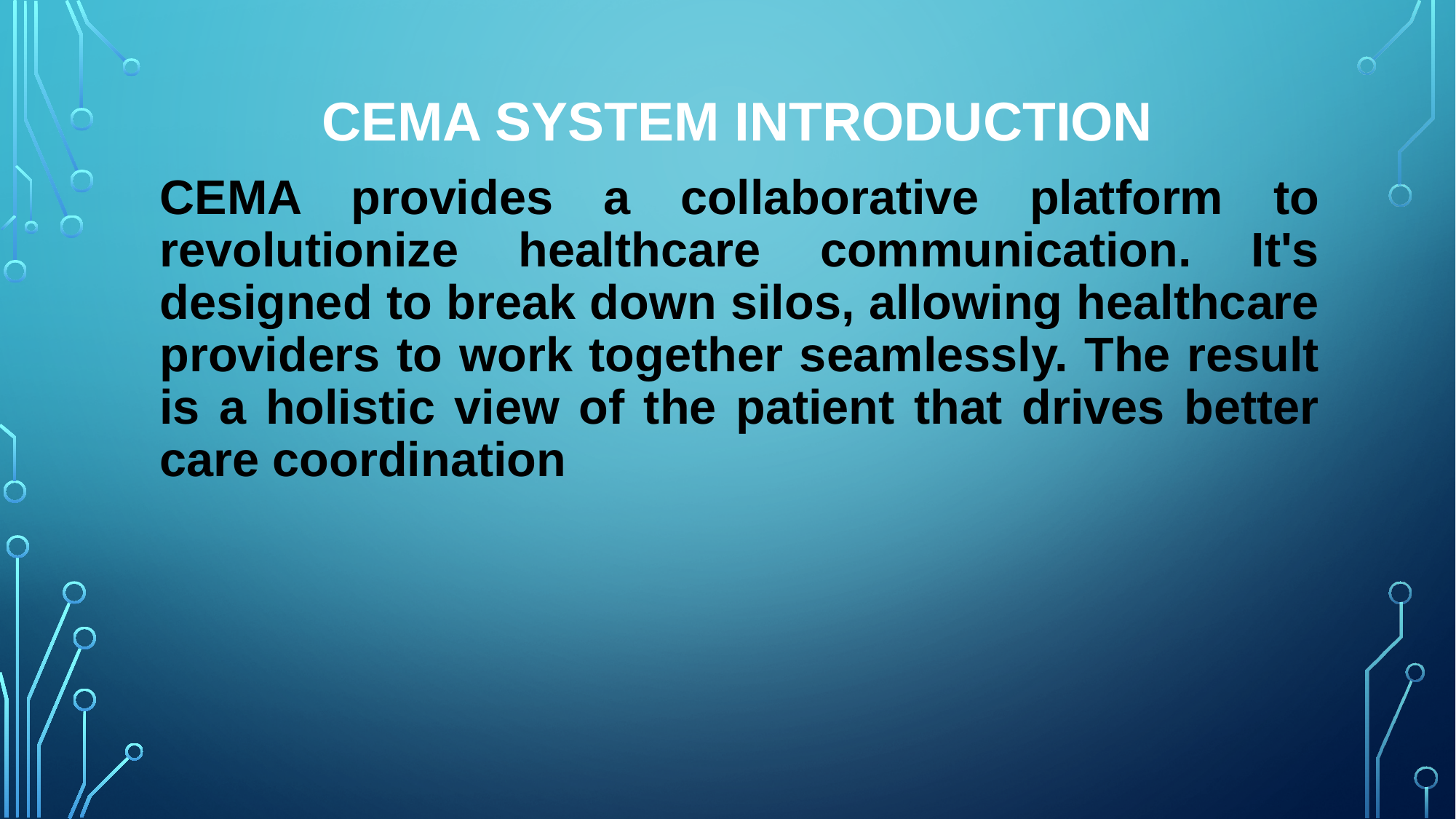

Cema system introduction
# CEMA provides a collaborative platform to revolutionize healthcare communication. It's designed to break down silos, allowing healthcare providers to work together seamlessly. The result is a holistic view of the patient that drives better care coordination